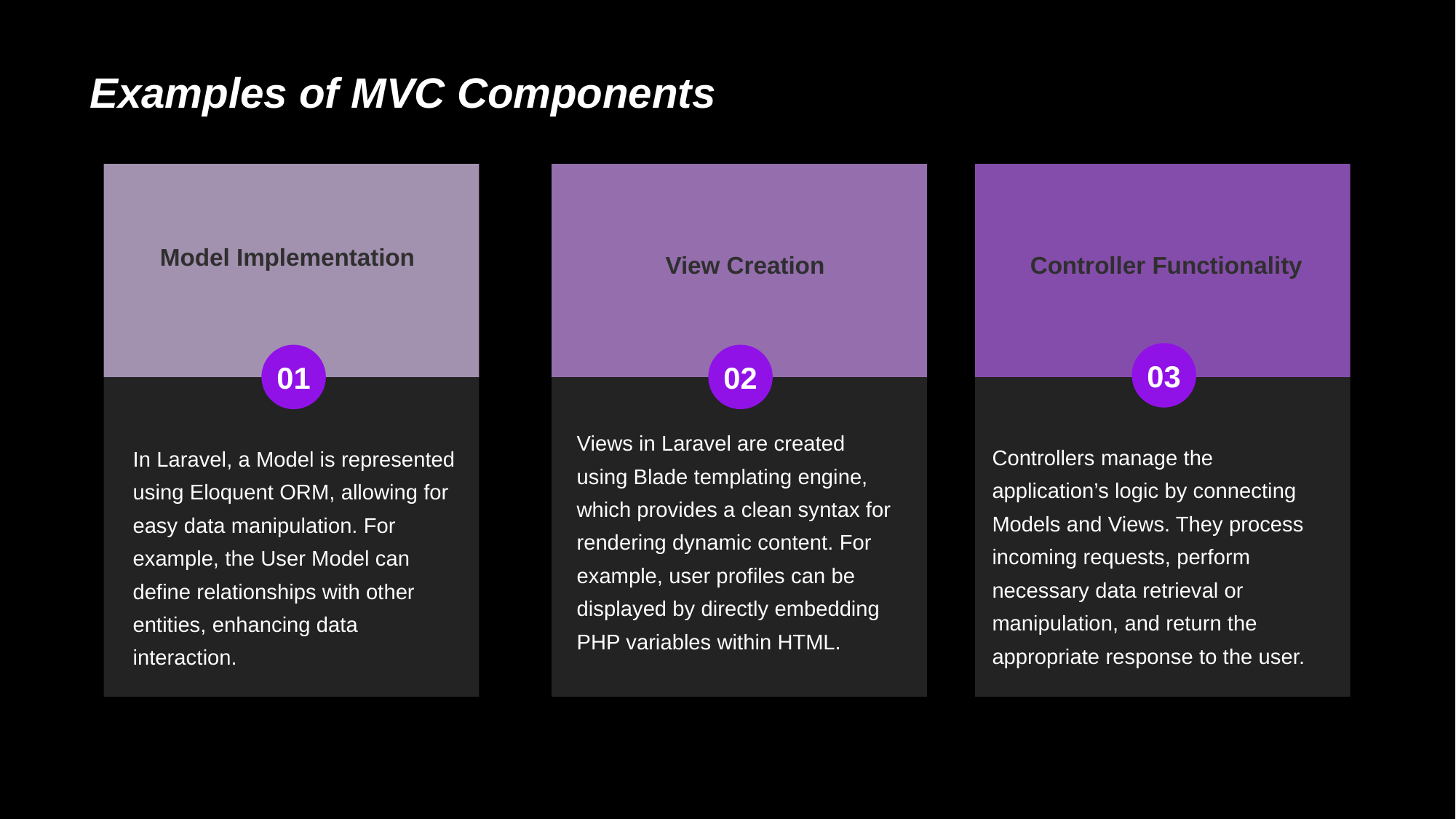

# Examples of MVC Components

Model Implementation
View Creation
Controller Functionality
03
01
02

Views in Laravel are created using Blade templating engine, which provides a clean syntax for rendering dynamic content. For example, user profiles can be displayed by directly embedding PHP variables within HTML.
Controllers manage the application’s logic by connecting Models and Views. They process incoming requests, perform necessary data retrieval or manipulation, and return the appropriate response to the user.
In Laravel, a Model is represented using Eloquent ORM, allowing for easy data manipulation. For example, the User Model can define relationships with other entities, enhancing data interaction.